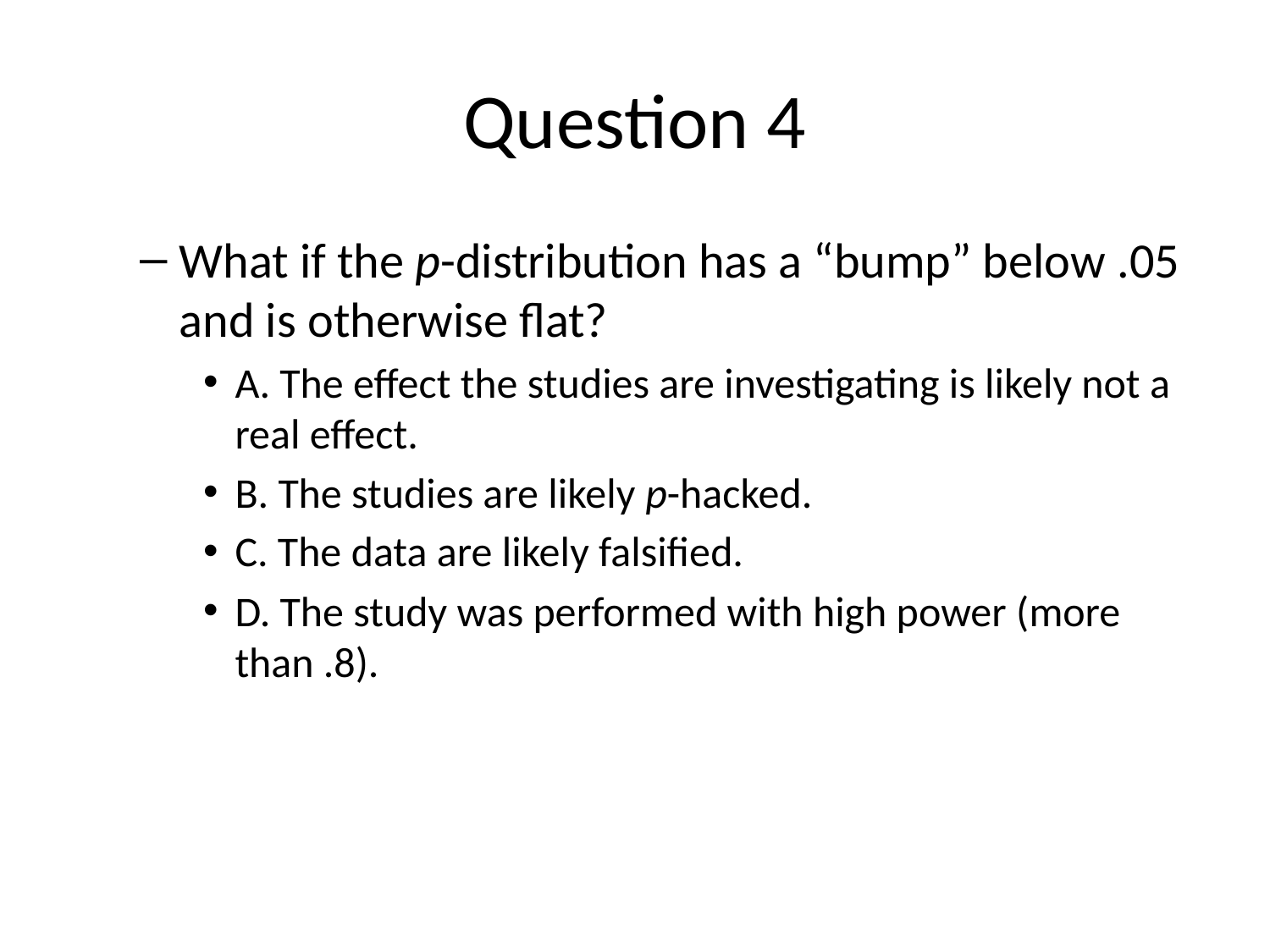

# Question 4
What if the p-distribution has a “bump” below .05 and is otherwise flat?
A. The effect the studies are investigating is likely not a real effect.
B. The studies are likely p-hacked.
C. The data are likely falsified.
D. The study was performed with high power (more than .8).